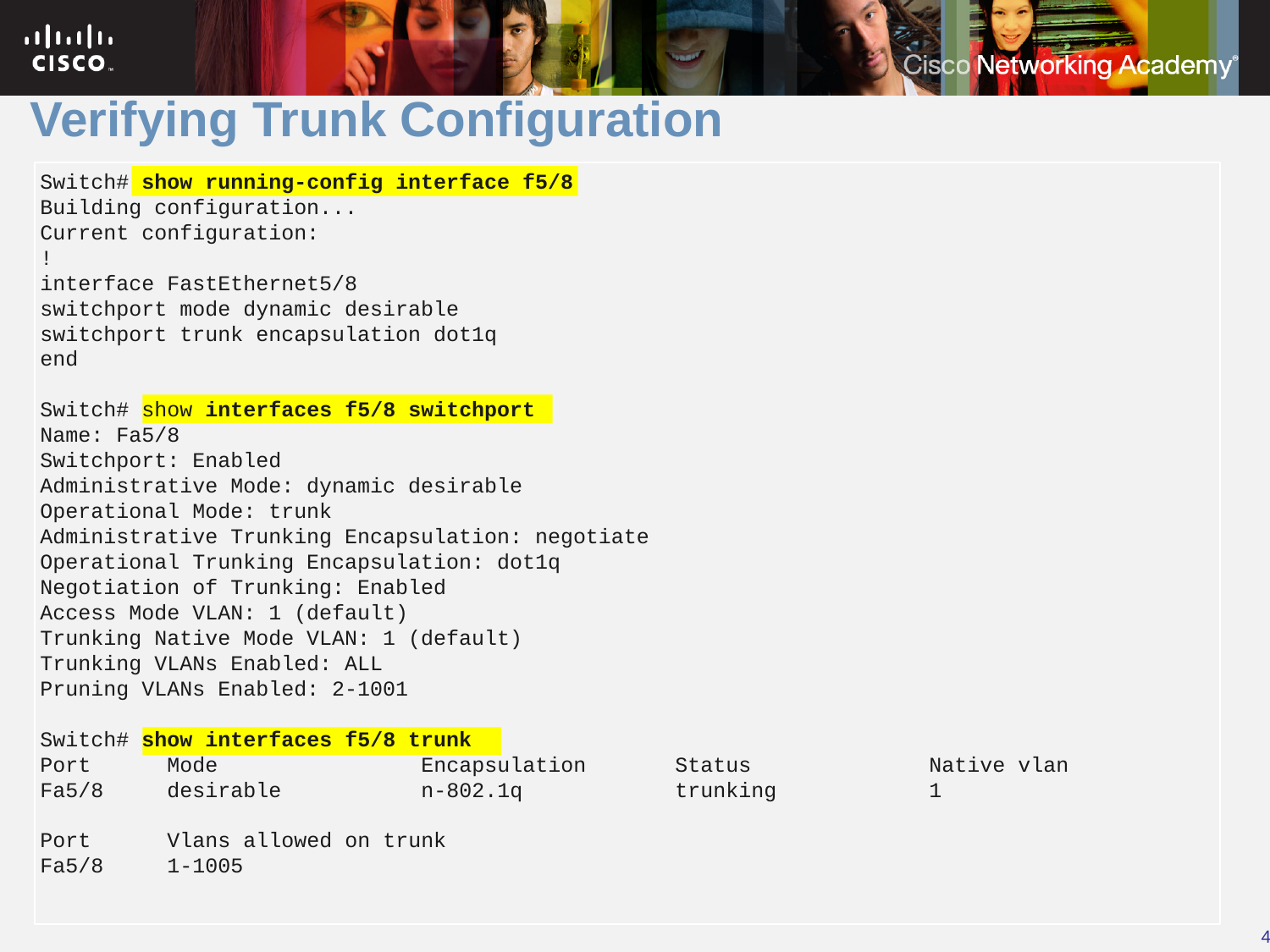

# Verifying Trunk Configuration
Switch# show running-config interface f5/8
Building configuration...
Current configuration:
!
interface FastEthernet5/8
switchport mode dynamic desirable
switchport trunk encapsulation dot1q
end

Switch# show interfaces f5/8 switchport
Name: Fa5/8
Switchport: Enabled
Administrative Mode: dynamic desirable
Operational Mode: trunk
Administrative Trunking Encapsulation: negotiate
Operational Trunking Encapsulation: dot1q
Negotiation of Trunking: Enabled
Access Mode VLAN: 1 (default)
Trunking Native Mode VLAN: 1 (default)
Trunking VLANs Enabled: ALL
Pruning VLANs Enabled: 2-1001

Switch# show interfaces f5/8 trunk
Port 	Mode 		Encapsulation 	Status 		Native vlan
Fa5/8 	desirable 	n-802.1q 		trunking 		1

Port 	Vlans allowed on trunk
Fa5/8 	1-1005